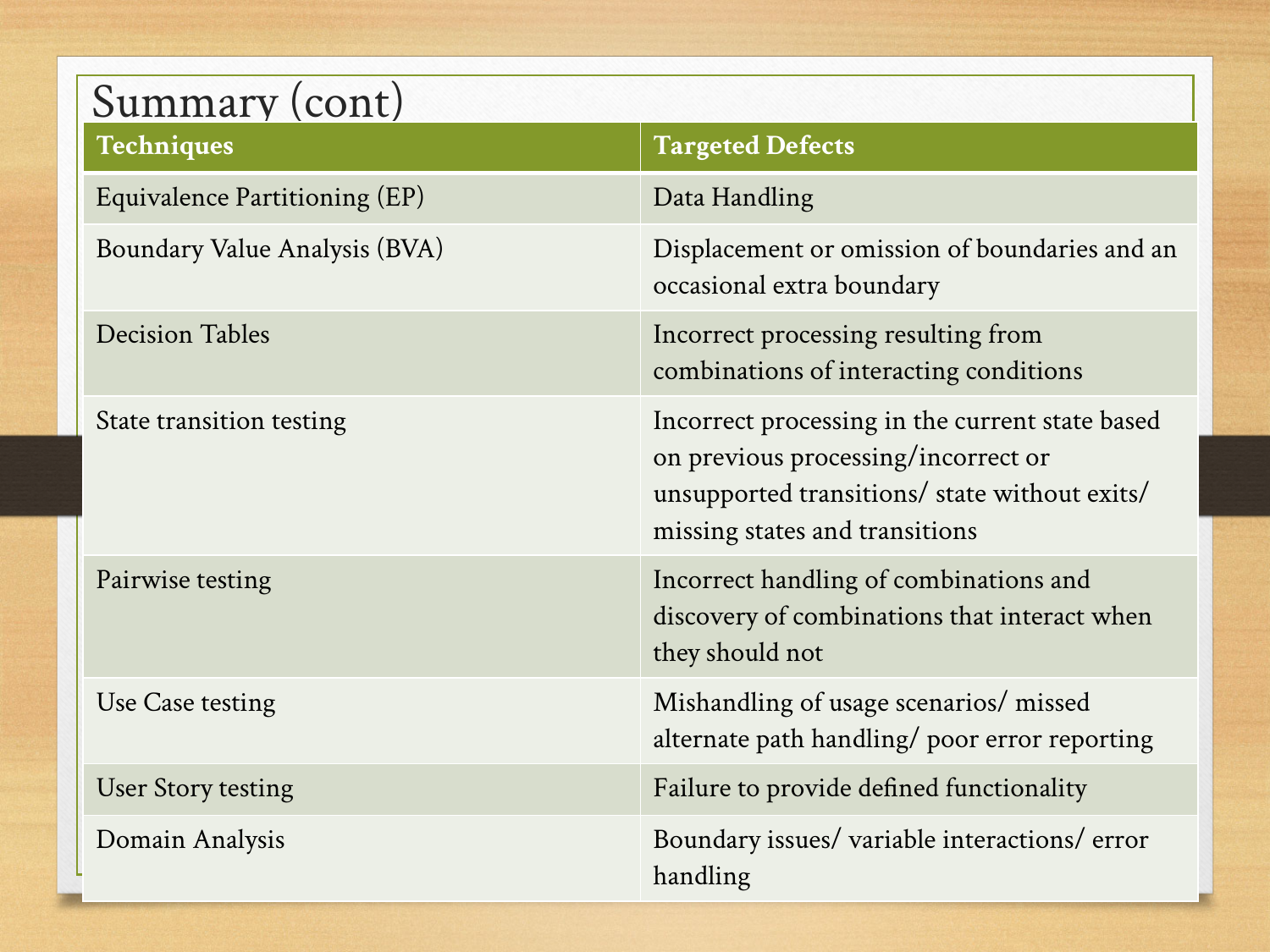

Summary (cont)
| Techniques | Targeted Defects |
| --- | --- |
| Equivalence Partitioning (EP) | Data Handling |
| Boundary Value Analysis (BVA) | Displacement or omission of boundaries and an occasional extra boundary |
| Decision Tables | Incorrect processing resulting from combinations of interacting conditions |
| State transition testing | Incorrect processing in the current state based on previous processing/incorrect or unsupported transitions/ state without exits/ missing states and transitions |
| Pairwise testing | Incorrect handling of combinations and discovery of combinations that interact when they should not |
| Use Case testing | Mishandling of usage scenarios/ missed alternate path handling/ poor error reporting |
| User Story testing | Failure to provide defined functionality |
| Domain Analysis | Boundary issues/ variable interactions/ error handling |